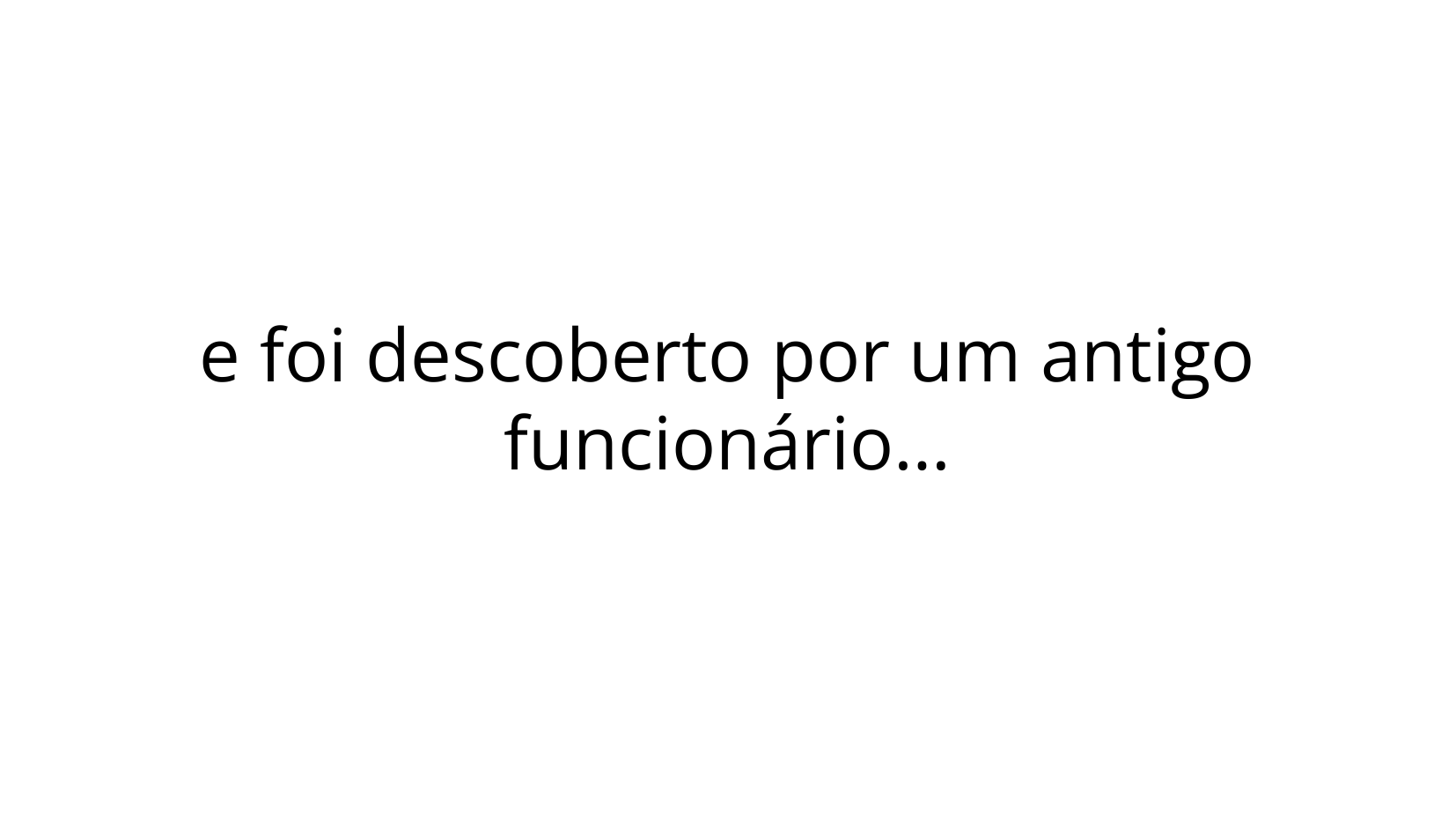

e foi descoberto por um antigo funcionário…